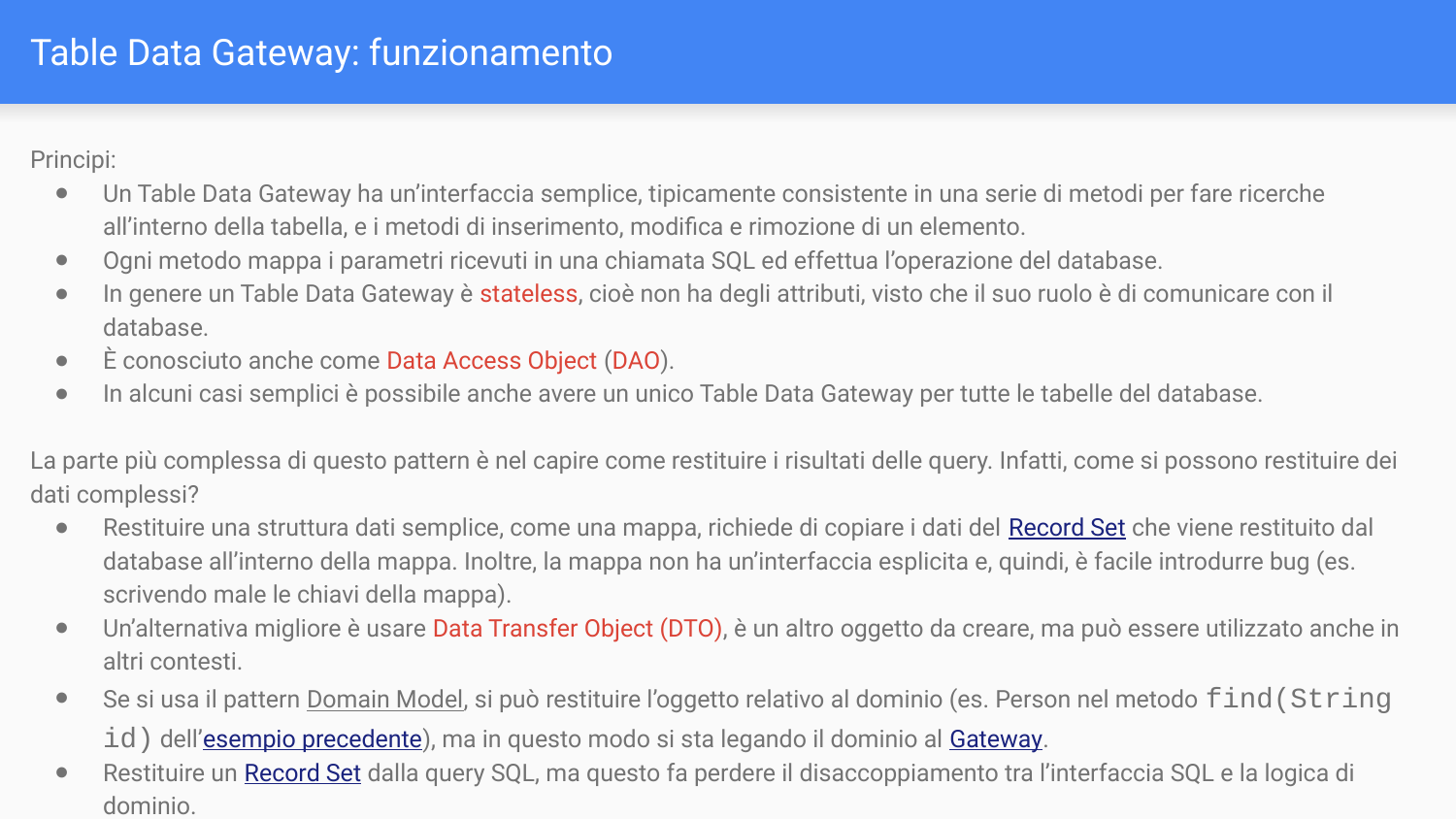

# Table Data Gateway: funzionamento
Principi:
Un Table Data Gateway ha un’interfaccia semplice, tipicamente consistente in una serie di metodi per fare ricerche all’interno della tabella, e i metodi di inserimento, modifica e rimozione di un elemento.
Ogni metodo mappa i parametri ricevuti in una chiamata SQL ed effettua l’operazione del database.
In genere un Table Data Gateway è stateless, cioè non ha degli attributi, visto che il suo ruolo è di comunicare con il database.
È conosciuto anche come Data Access Object (DAO).
In alcuni casi semplici è possibile anche avere un unico Table Data Gateway per tutte le tabelle del database.

La parte più complessa di questo pattern è nel capire come restituire i risultati delle query. Infatti, come si possono restituire dei dati complessi?
Restituire una struttura dati semplice, come una mappa, richiede di copiare i dati del Record Set che viene restituito dal database all’interno della mappa. Inoltre, la mappa non ha un’interfaccia esplicita e, quindi, è facile introdurre bug (es. scrivendo male le chiavi della mappa).
Un’alternativa migliore è usare Data Transfer Object (DTO), è un altro oggetto da creare, ma può essere utilizzato anche in altri contesti.
Se si usa il pattern Domain Model, si può restituire l’oggetto relativo al dominio (es. Person nel metodo find(String id) dell’esempio precedente), ma in questo modo si sta legando il dominio al Gateway.
Restituire un Record Set dalla query SQL, ma questo fa perdere il disaccoppiamento tra l’interfaccia SQL e la logica di dominio.